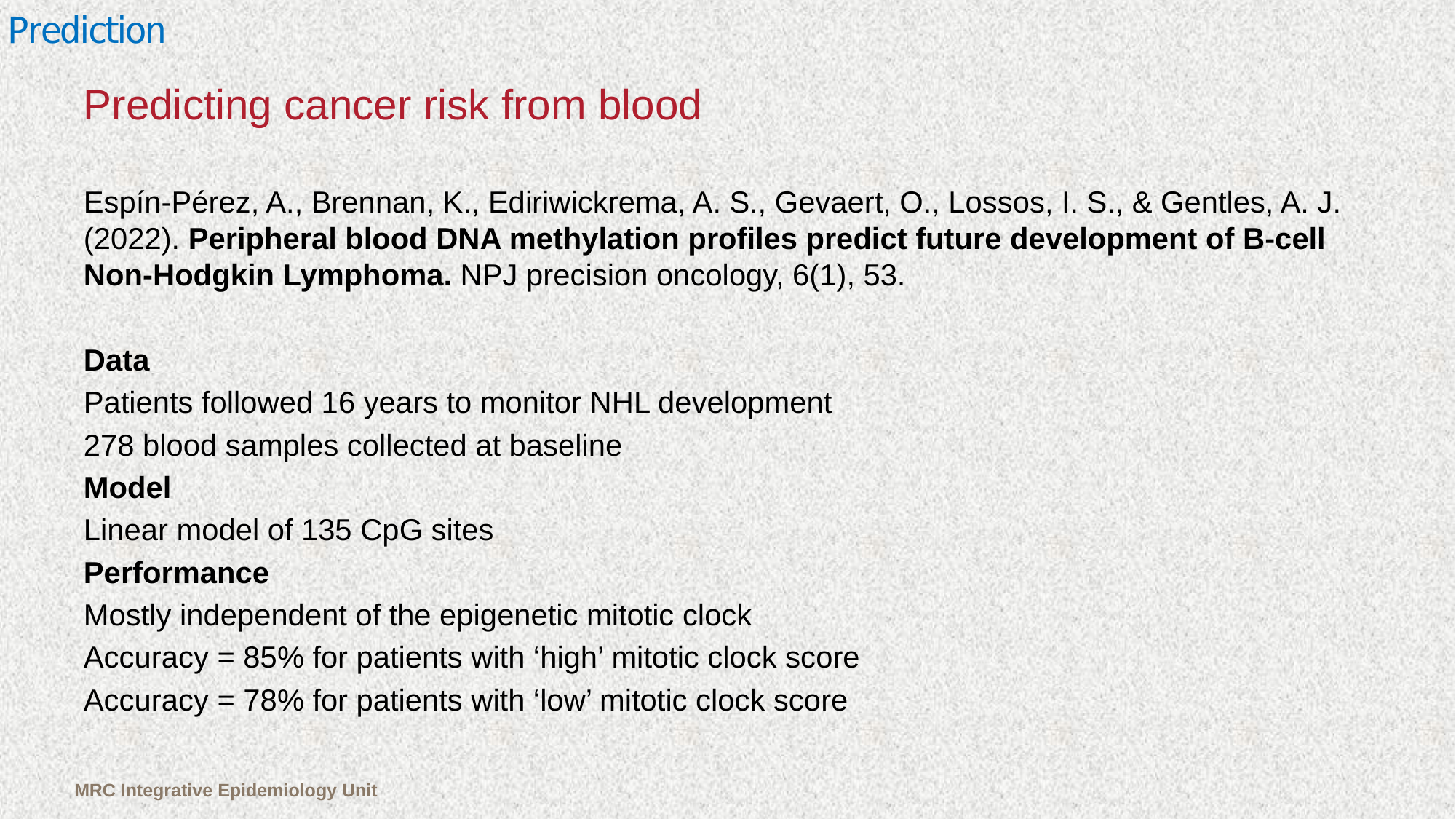

Prediction
# Predicting cancer risk from blood
Espín-Pérez, A., Brennan, K., Ediriwickrema, A. S., Gevaert, O., Lossos, I. S., & Gentles, A. J. (2022). Peripheral blood DNA methylation profiles predict future development of B-cell Non-Hodgkin Lymphoma. NPJ precision oncology, 6(1), 53.

Data
Patients followed 16 years to monitor NHL development
278 blood samples collected at baseline
Model
Linear model of 135 CpG sites
Performance
Mostly independent of the epigenetic mitotic clock
Accuracy = 85% for patients with ‘high’ mitotic clock score
Accuracy = 78% for patients with ‘low’ mitotic clock score